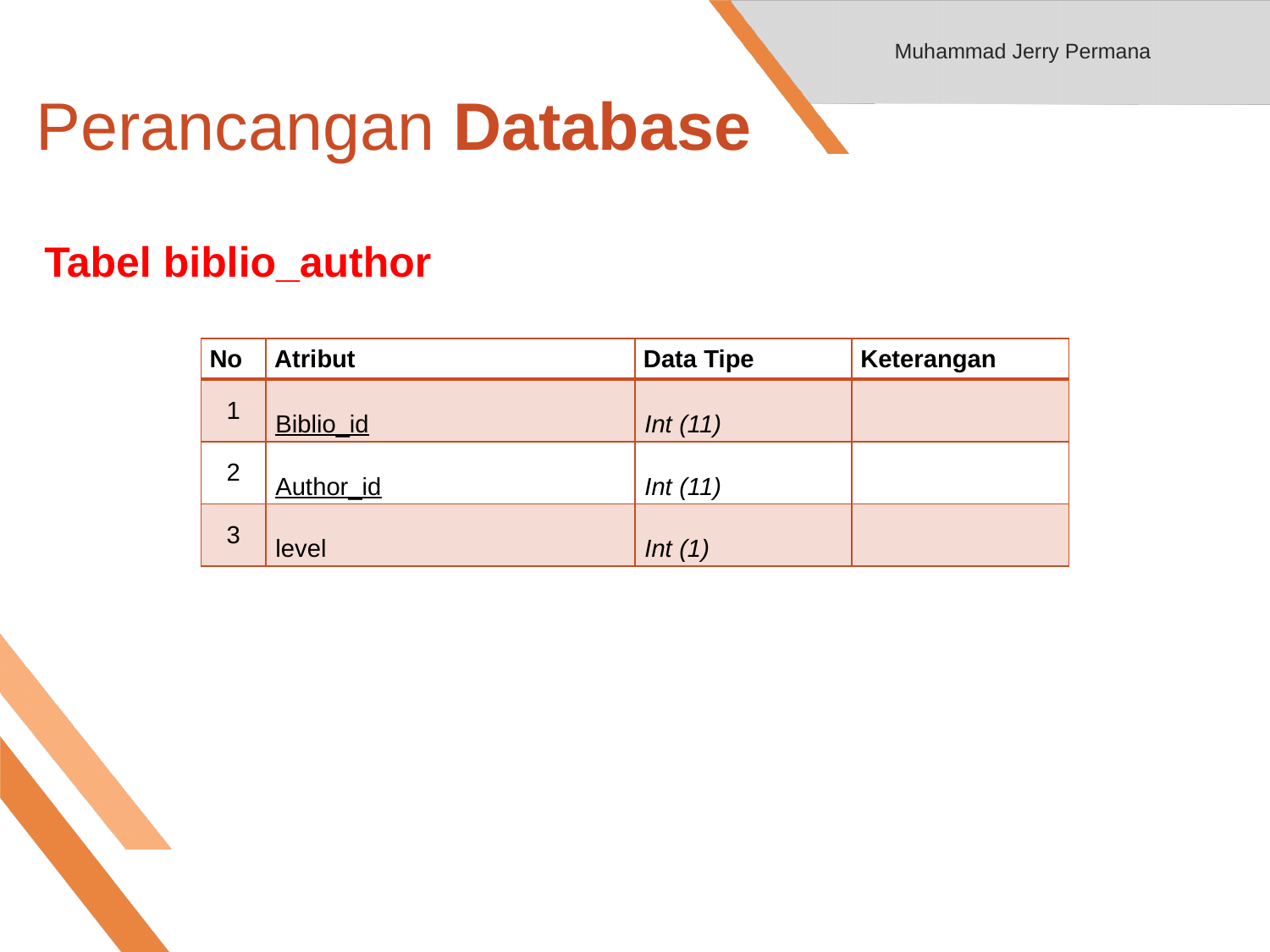

Muhammad Jerry Permana
# Perancangan Database

Tabel biblio_author
| No | Atribut | Data Tipe | Keterangan |
| --- | --- | --- | --- |
| 1 | Biblio\_id | Int (11) |  |
| 2 | Author\_id | Int (11) |  |
| 3 | level | Int (1) |  |